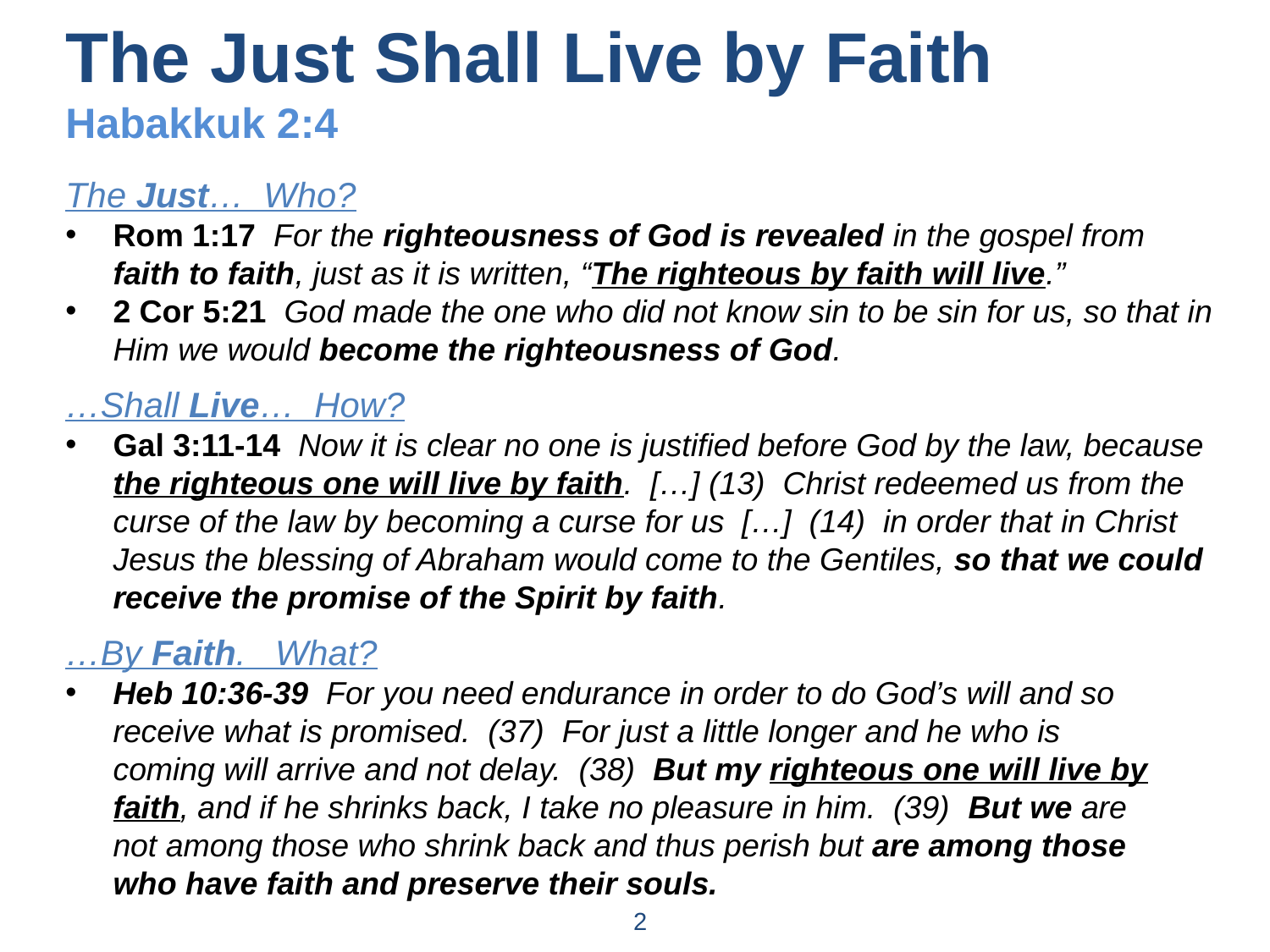

The Just Shall Live by Faith
Habakkuk 2:4
The Just…  Who?
Rom 1:17  For the righteousness of God is revealed in the gospel from faith to faith, just as it is written, “The righteous by faith will live.”
2 Cor 5:21  God made the one who did not know sin to be sin for us, so that in Him we would become the righteousness of God.
…Shall Live…  How?
Gal 3:11-14  Now it is clear no one is justified before God by the law, because the righteous one will live by faith.  […] (13)  Christ redeemed us from the curse of the law by becoming a curse for us  […]  (14)  in order that in Christ Jesus the blessing of Abraham would come to the Gentiles, so that we could receive the promise of the Spirit by faith.
…By Faith.   What?
Heb 10:36-39  For you need endurance in order to do God’s will and so receive what is promised.  (37)  For just a little longer and he who is coming will arrive and not delay.  (38)  But my righteous one will live by faith, and if he shrinks back, I take no pleasure in him.  (39)  But we are not among those who shrink back and thus perish but are among those who have faith and preserve their souls.
2